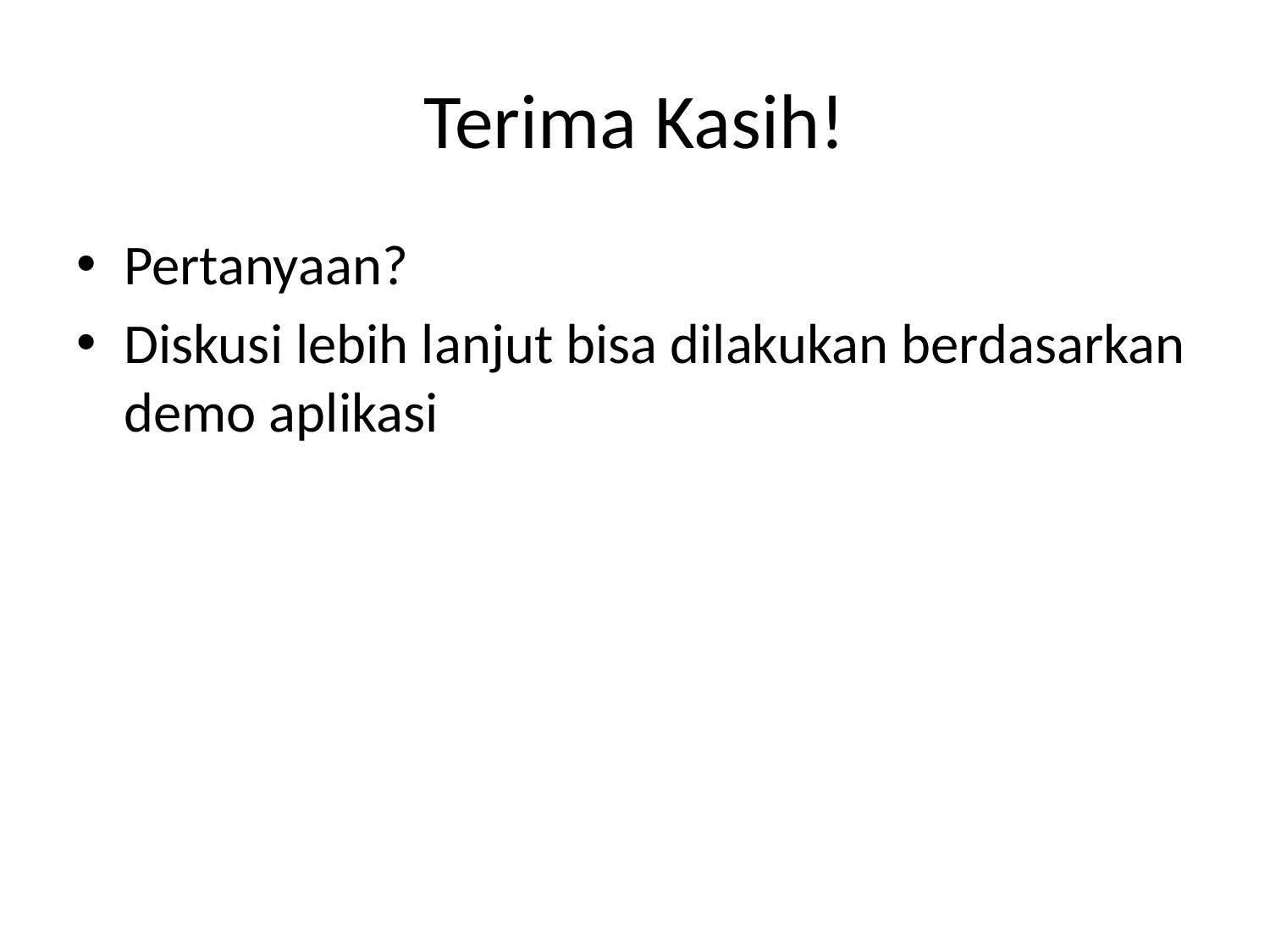

# Terima Kasih!
Pertanyaan?
Diskusi lebih lanjut bisa dilakukan berdasarkan demo aplikasi